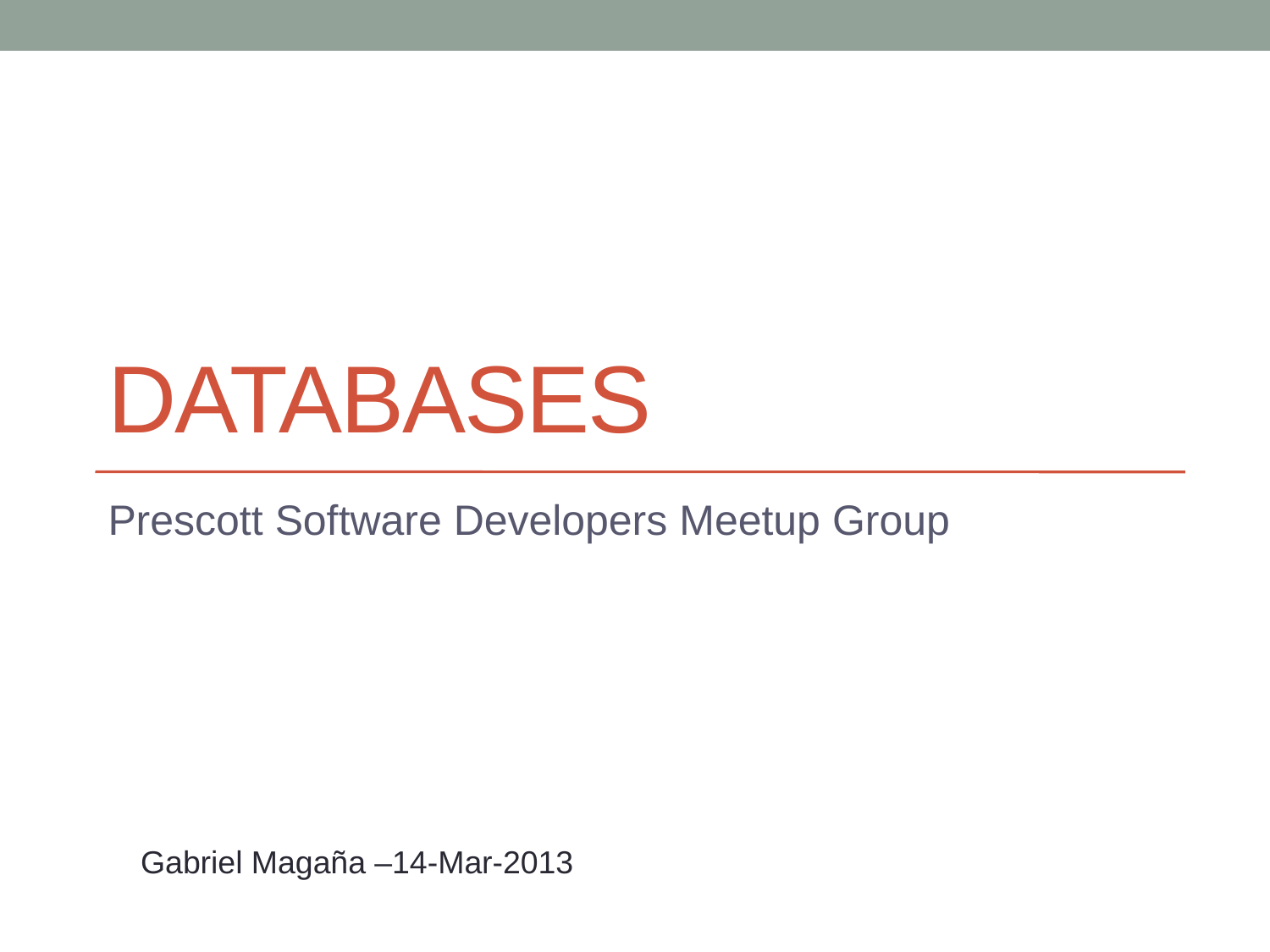

# databases
Prescott Software Developers Meetup Group
Gabriel Magaña –14-Mar-2013